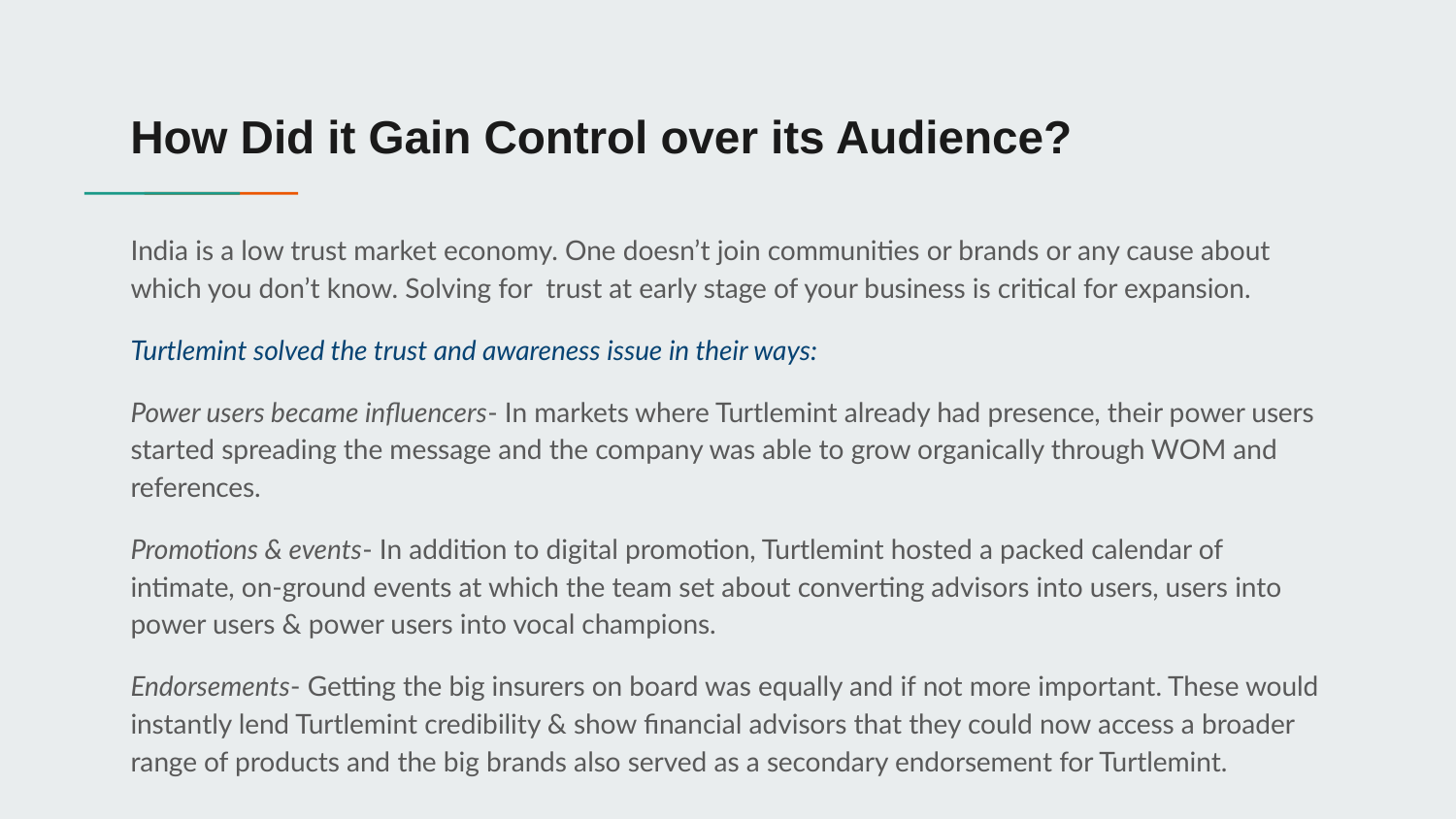

# How Did it Gain Control over its Audience?

India is a low trust market economy. One doesn’t join communities or brands or any cause about which you don’t know. Solving for  trust at early stage of your business is critical for expansion.
Turtlemint solved the trust and awareness issue in their ways:
Power users became influencers- In markets where Turtlemint already had presence, their power users started spreading the message and the company was able to grow organically through WOM and references.
Promotions & events- In addition to digital promotion, Turtlemint hosted a packed calendar of intimate, on-ground events at which the team set about converting advisors into users, users into power users & power users into vocal champions.
Endorsements- Getting the big insurers on board was equally and if not more important. These would instantly lend Turtlemint credibility & show financial advisors that they could now access a broader range of products and the big brands also served as a secondary endorsement for Turtlemint.